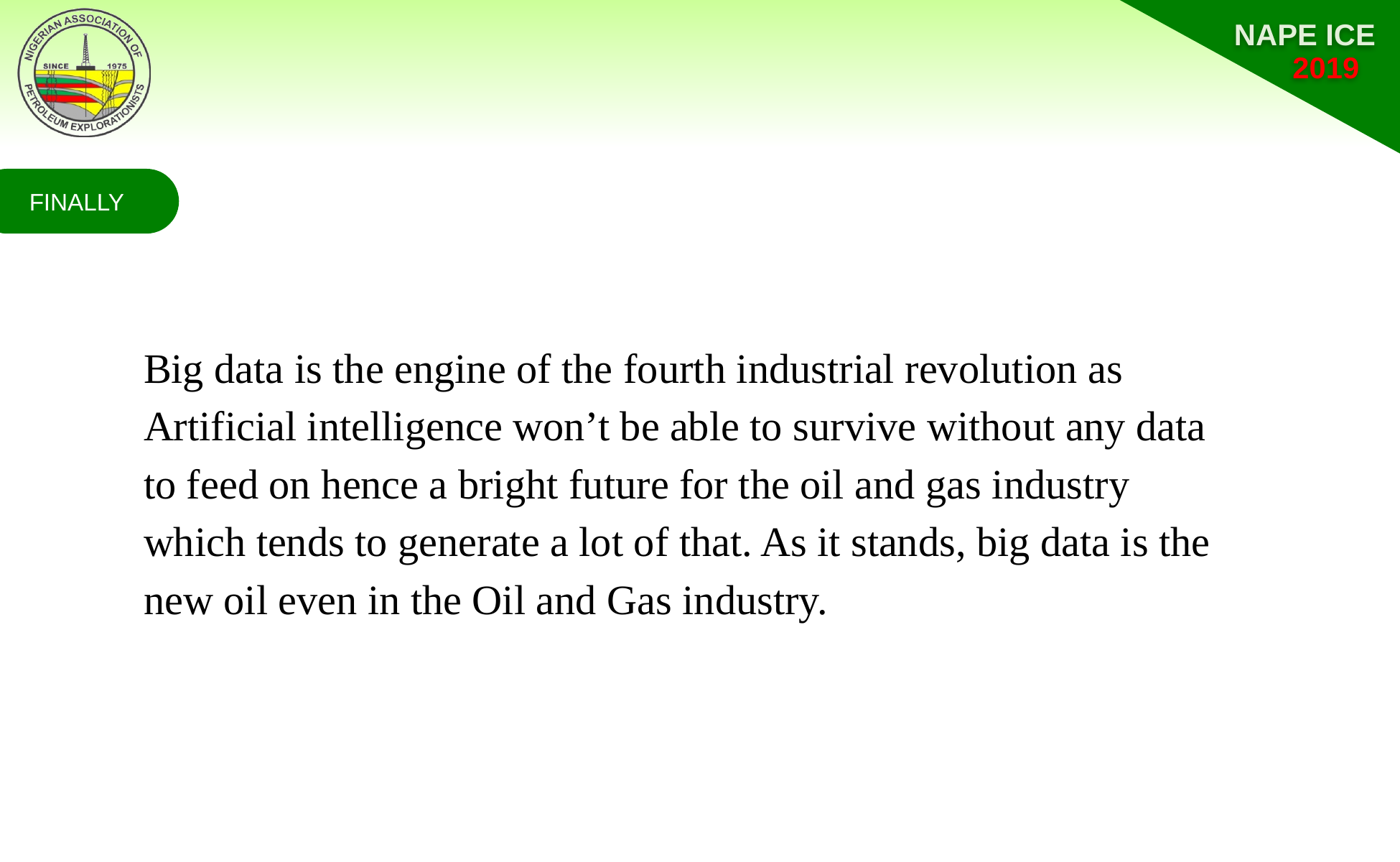

FINALLY
Big data is the engine of the fourth industrial revolution as Artificial intelligence won’t be able to survive without any data to feed on hence a bright future for the oil and gas industry which tends to generate a lot of that. As it stands, big data is the new oil even in the Oil and Gas industry.